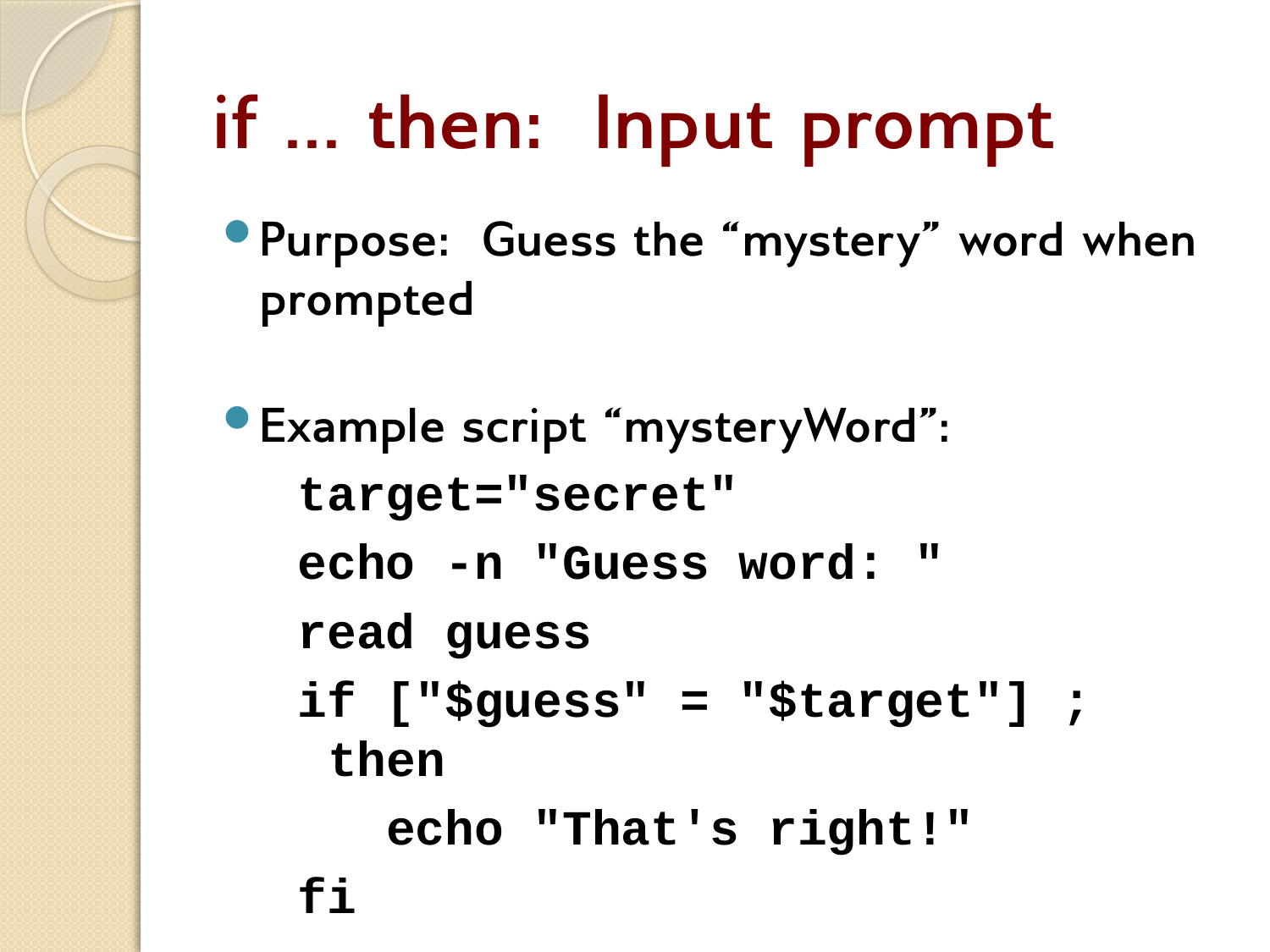

# if ... then:  Input prompt
Purpose:  Guess the “mystery” word when prompted
Example script “mysteryWord”:
target="secret"
echo -n "Guess word: "
read guess
if ["$guess" = "$target"] ; then
   echo "That's right!"
fi